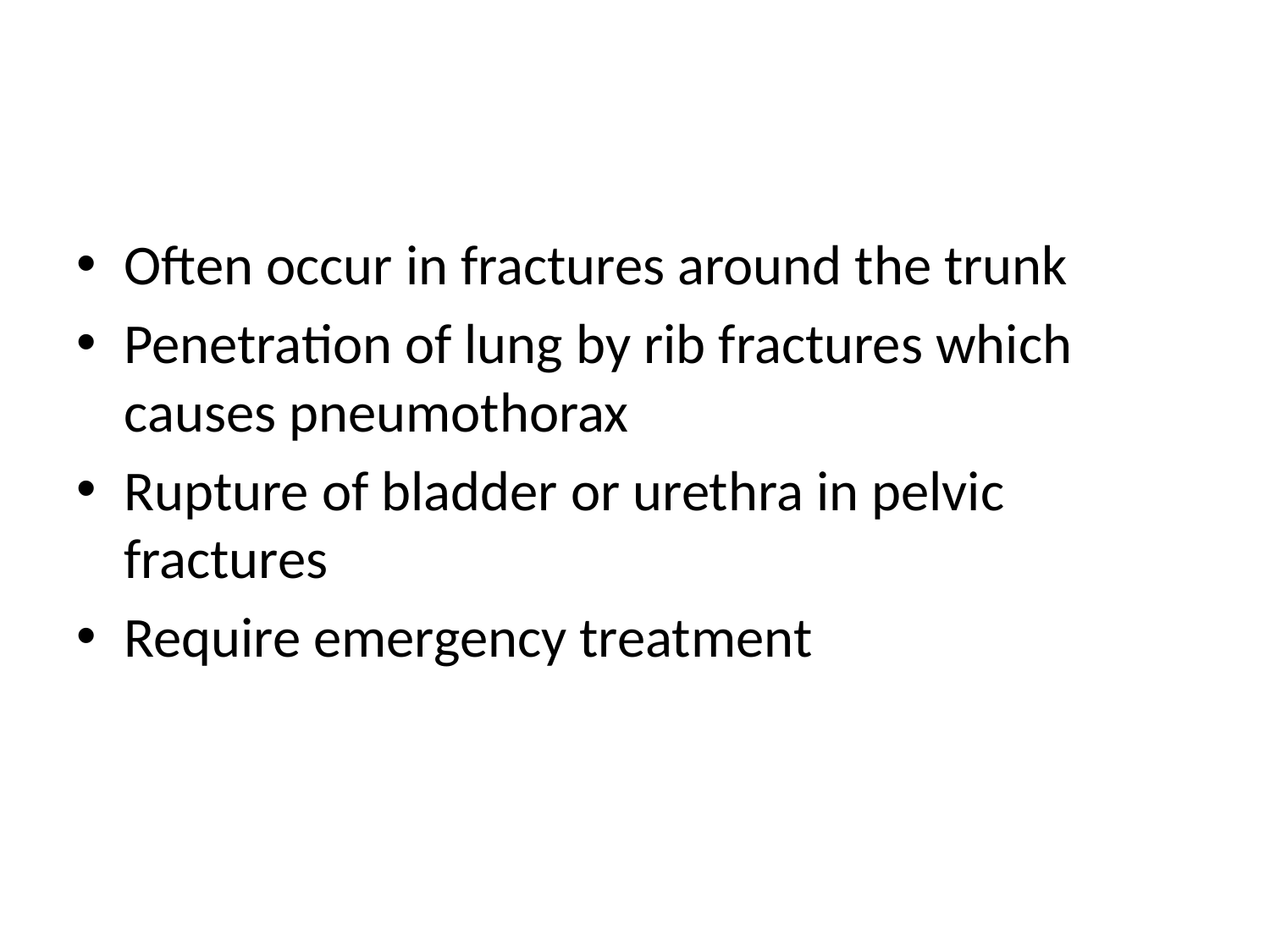

#
Often occur in fractures around the trunk
Penetration of lung by rib fractures which causes pneumothorax
Rupture of bladder or urethra in pelvic fractures
Require emergency treatment